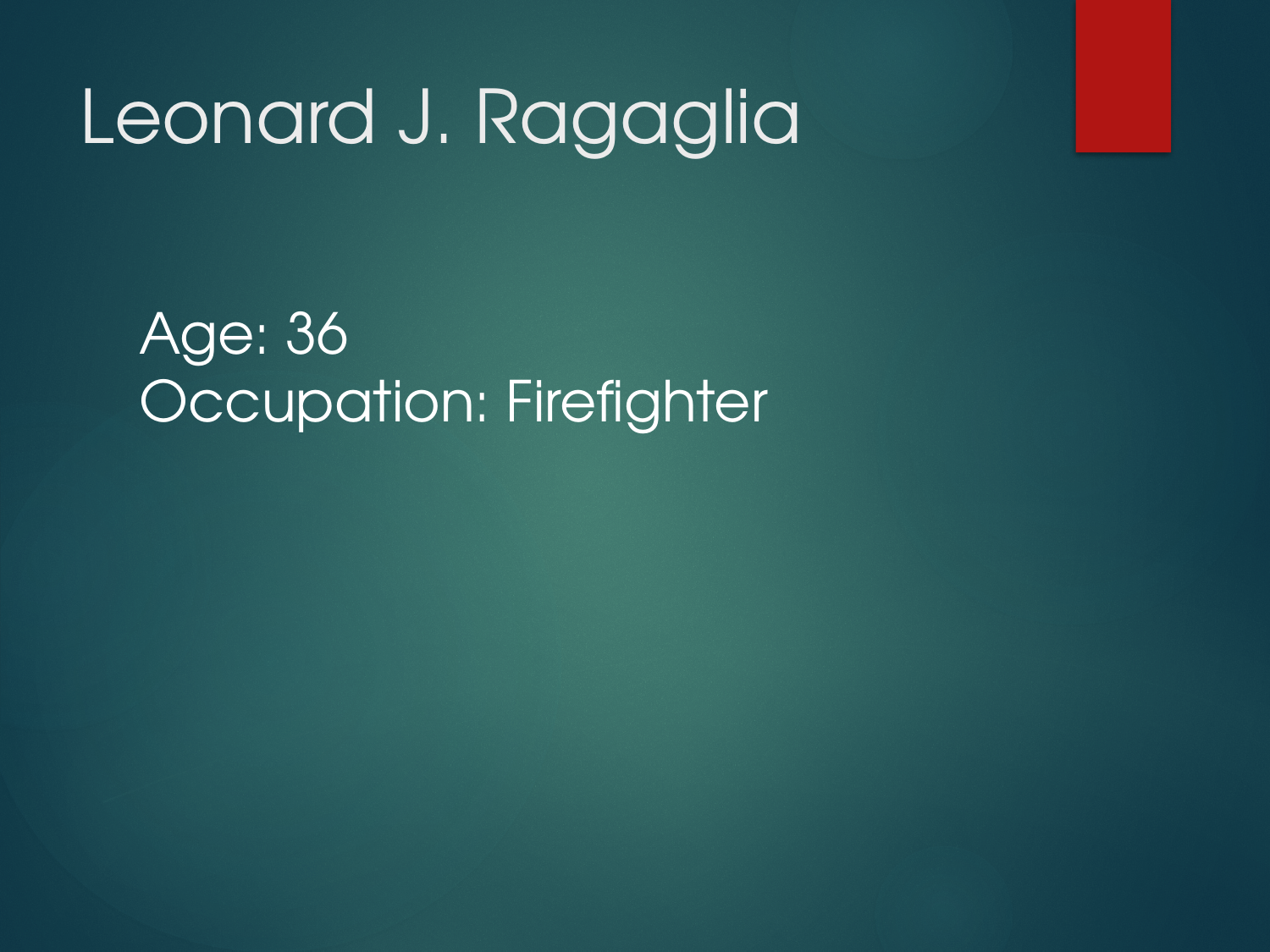

# Leonard J. Ragaglia

Age: 36
Occupation: Firefighter